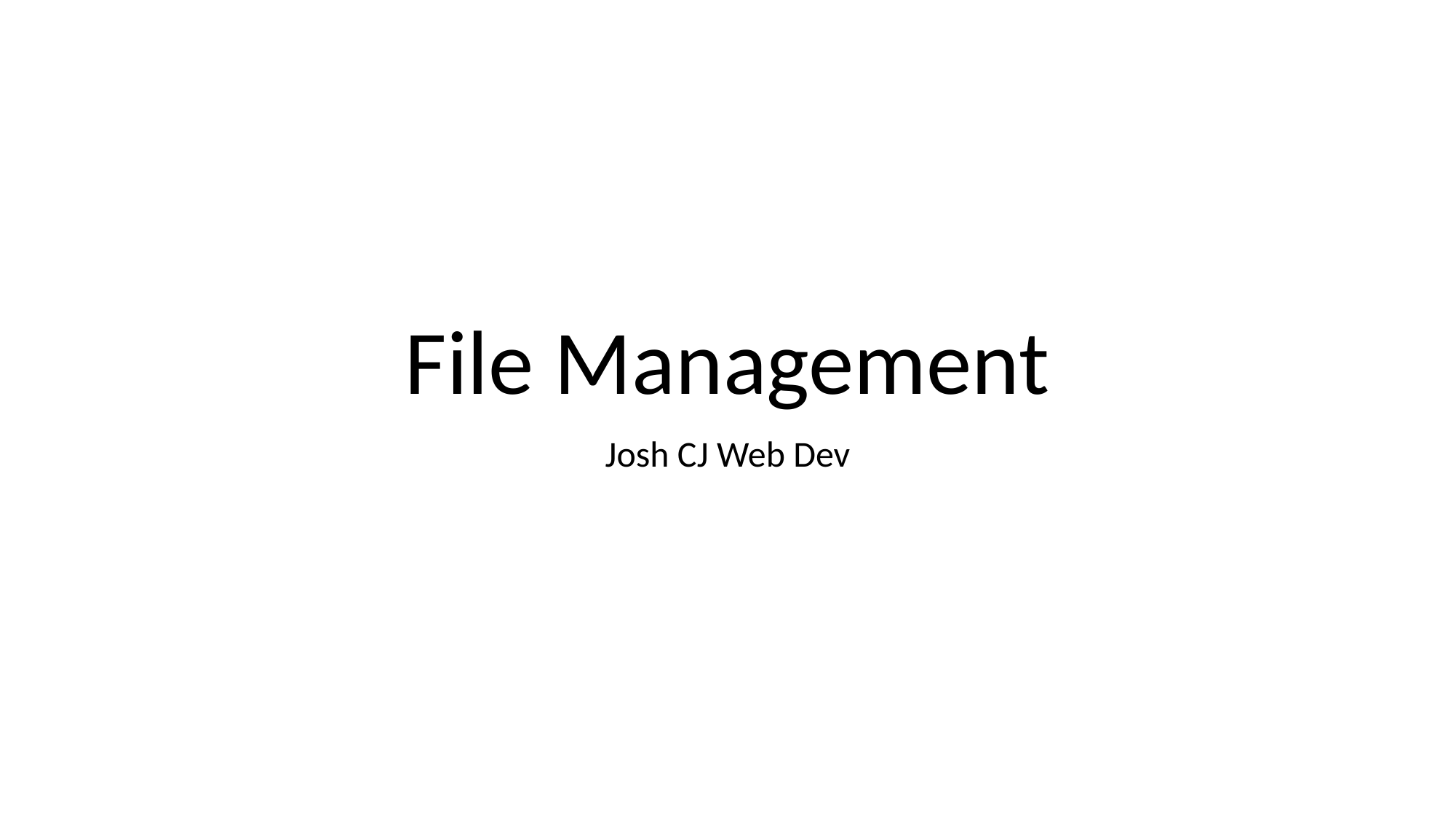

# File Management
Josh CJ Web Dev